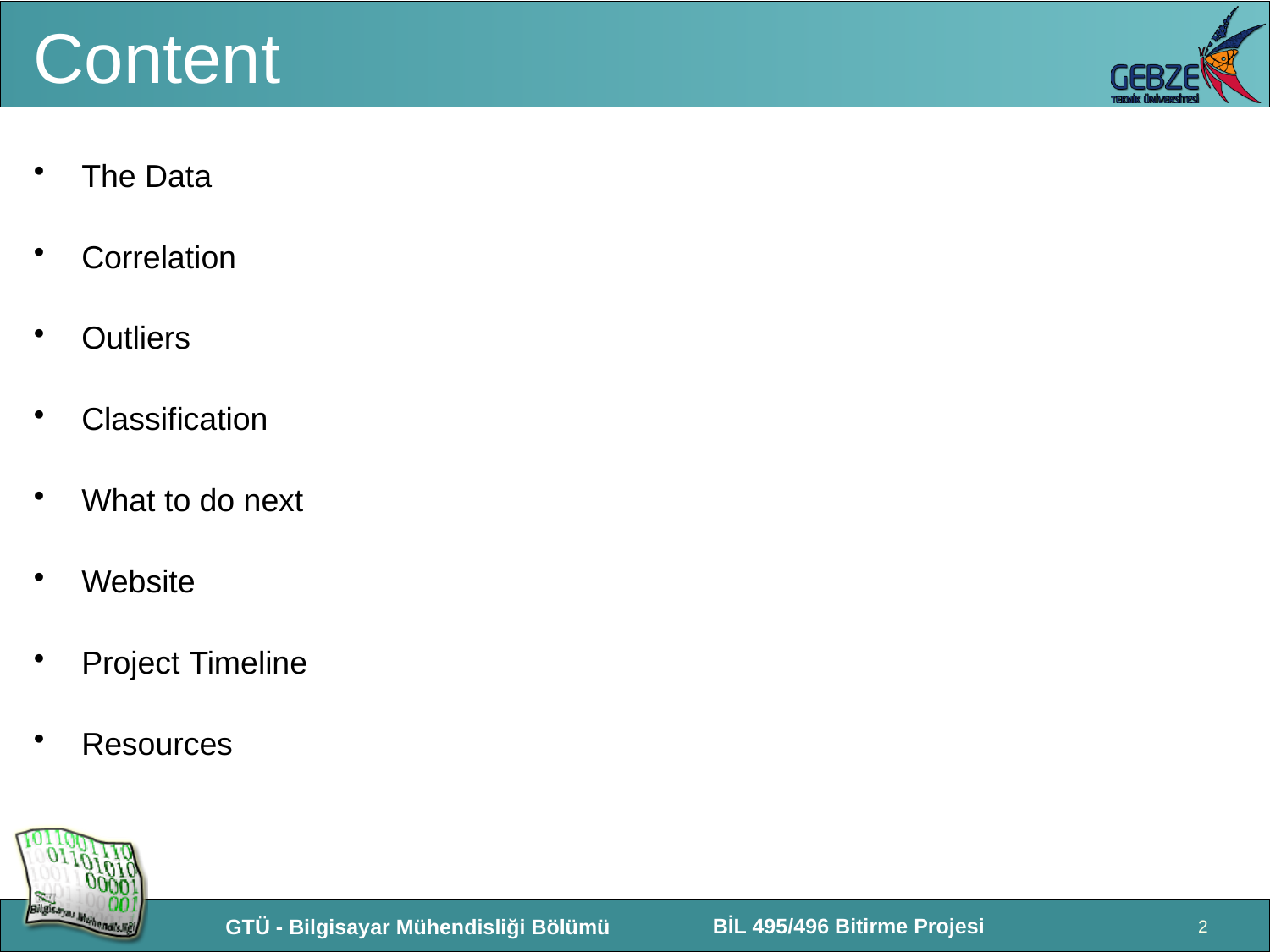

# Content
The Data

Correlation

Outliers

Classification

What to do next

Website

Project Timeline

Resources
2